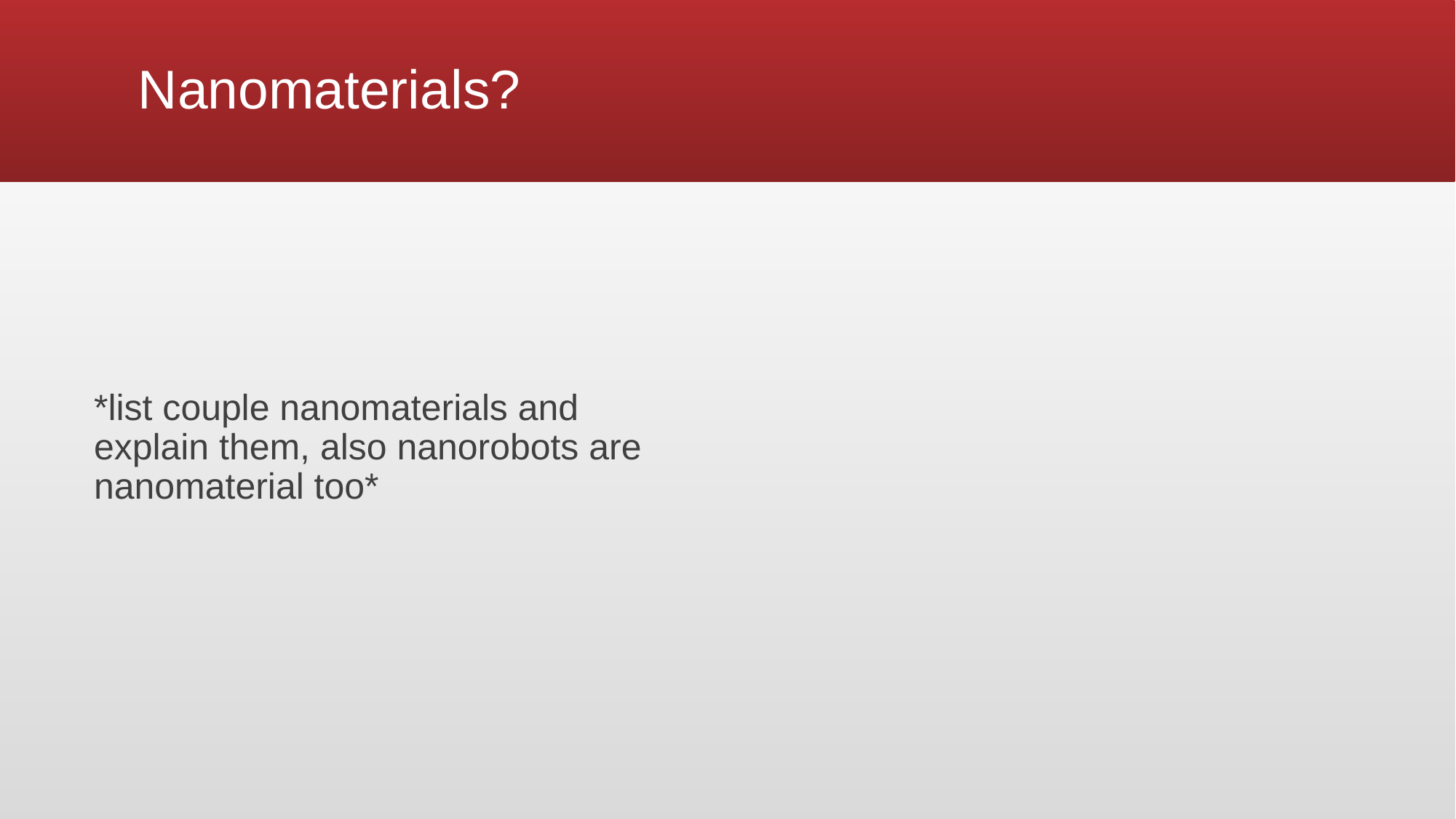

# Nanomaterials?
*list couple nanomaterials and explain them, also nanorobots are nanomaterial too*